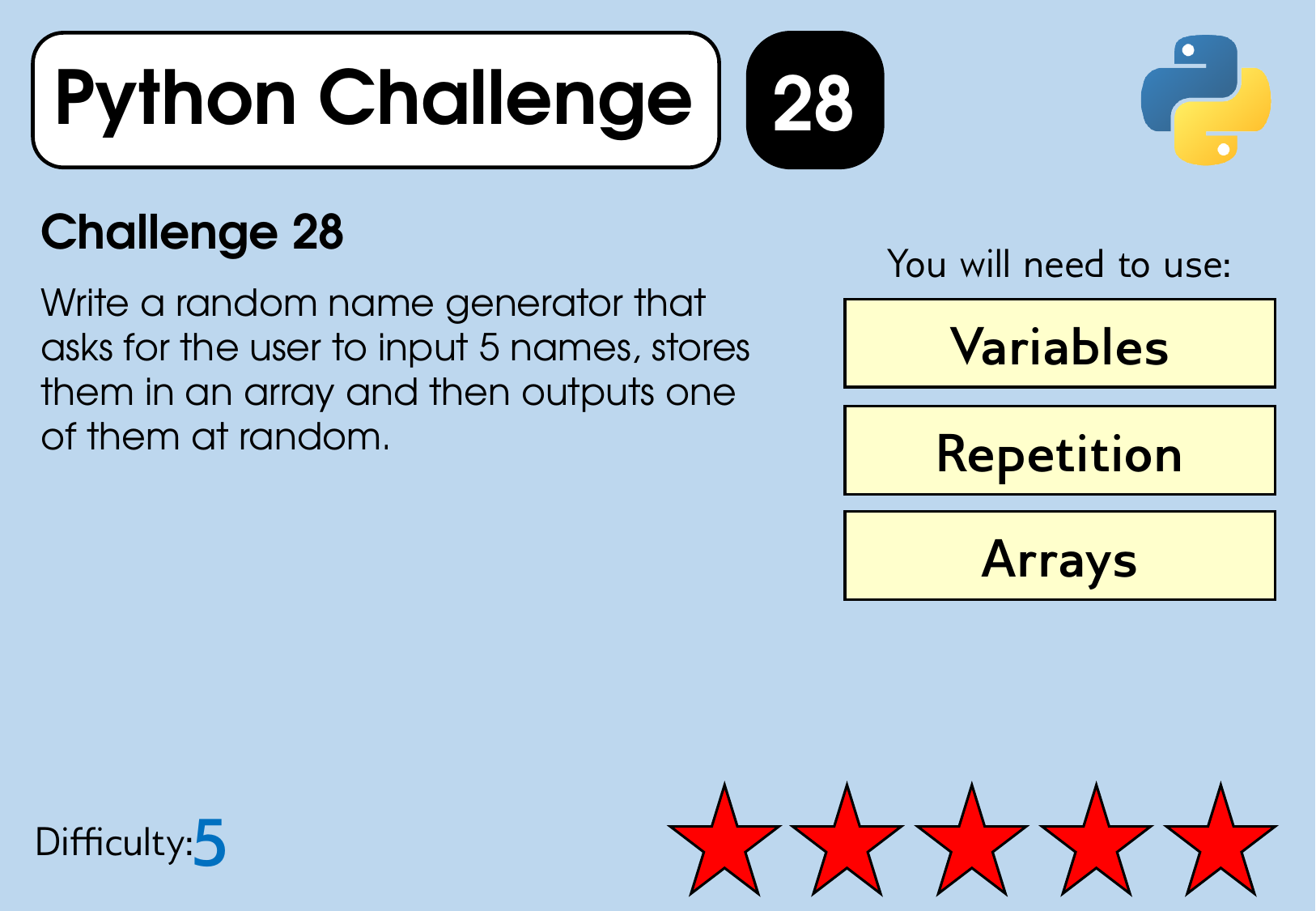

28
Challenge 28

Write a random name generator that asks for the user to input 5 names, stores them in an array and then outputs one of them at random.
You will need to use:
Variables
Repetition
Arrays

5